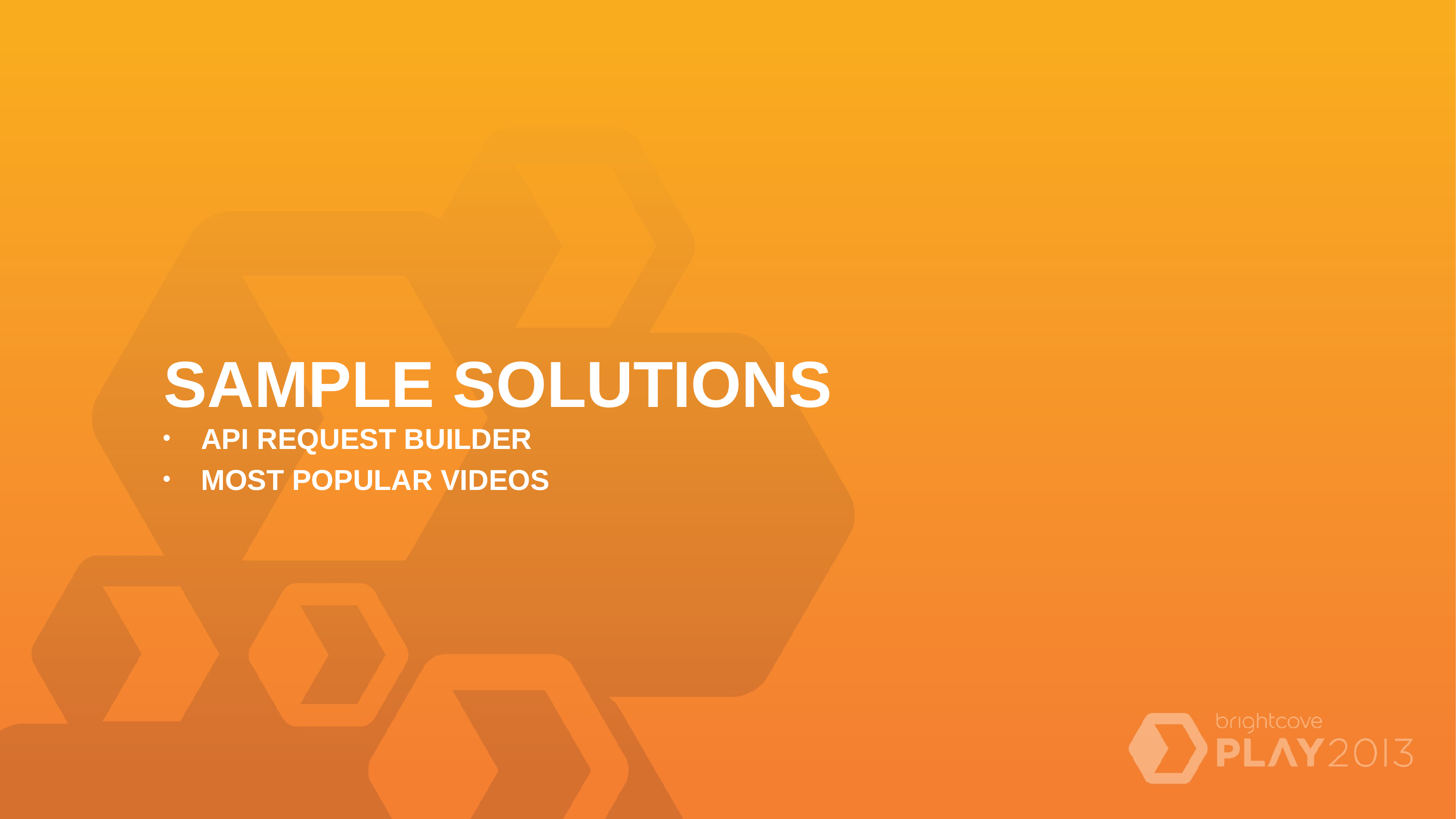

# SAMPLE SOLUTIONS
API REQUEST BUILDER
MOST POPULAR VIDEOS